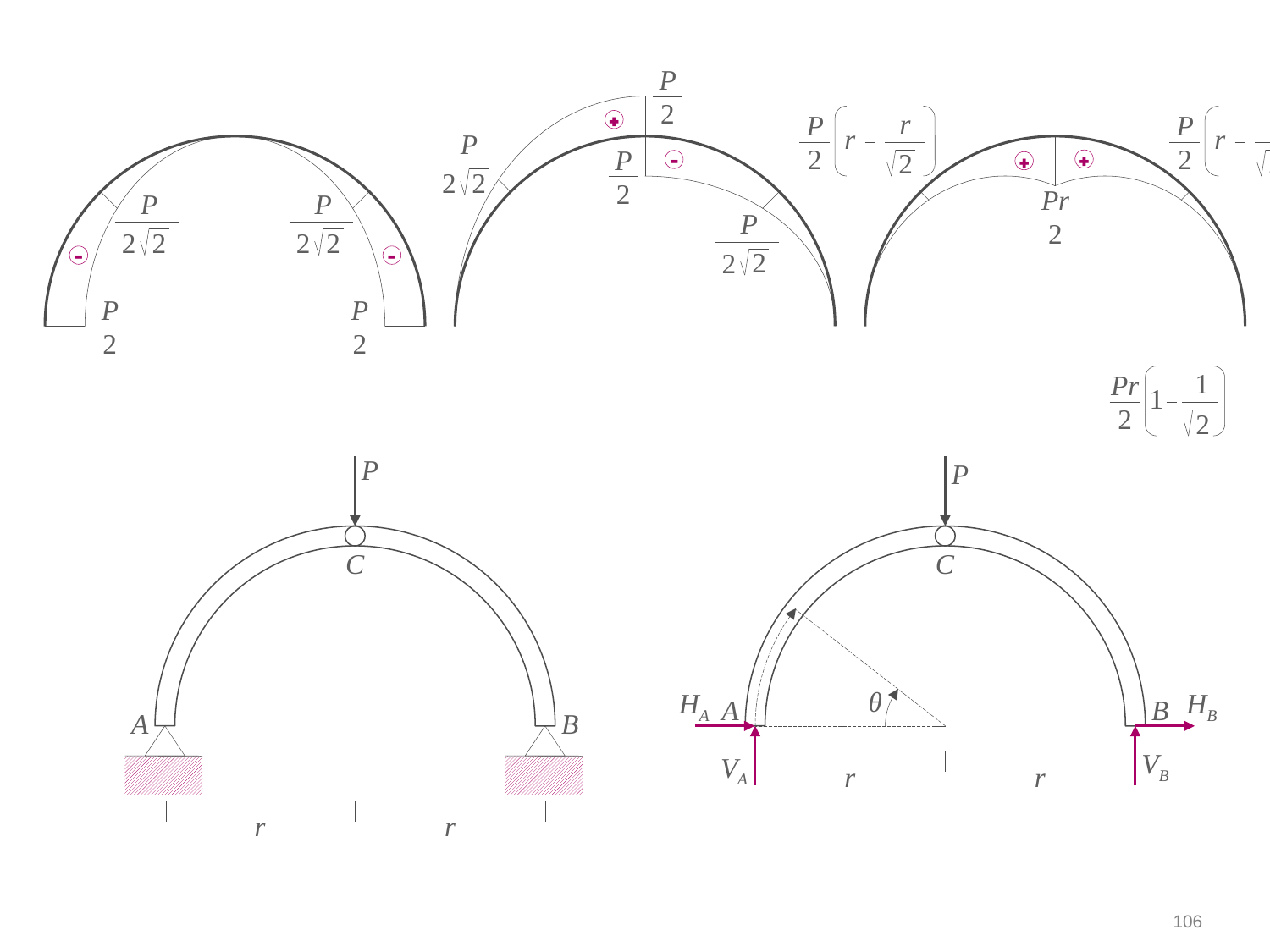

P
2

+

-

P
2
P
2
2
P
2
2
r
r
2

P
2
r
r
2

P
2

+
+

Pr
2

-
-
P
2
P
2
P
2
2
P
2
2

1
1
2
Pr
2
P

C
A
B

r
r
P

C

θ
HA
HB
A
B
VB
VA
r
r